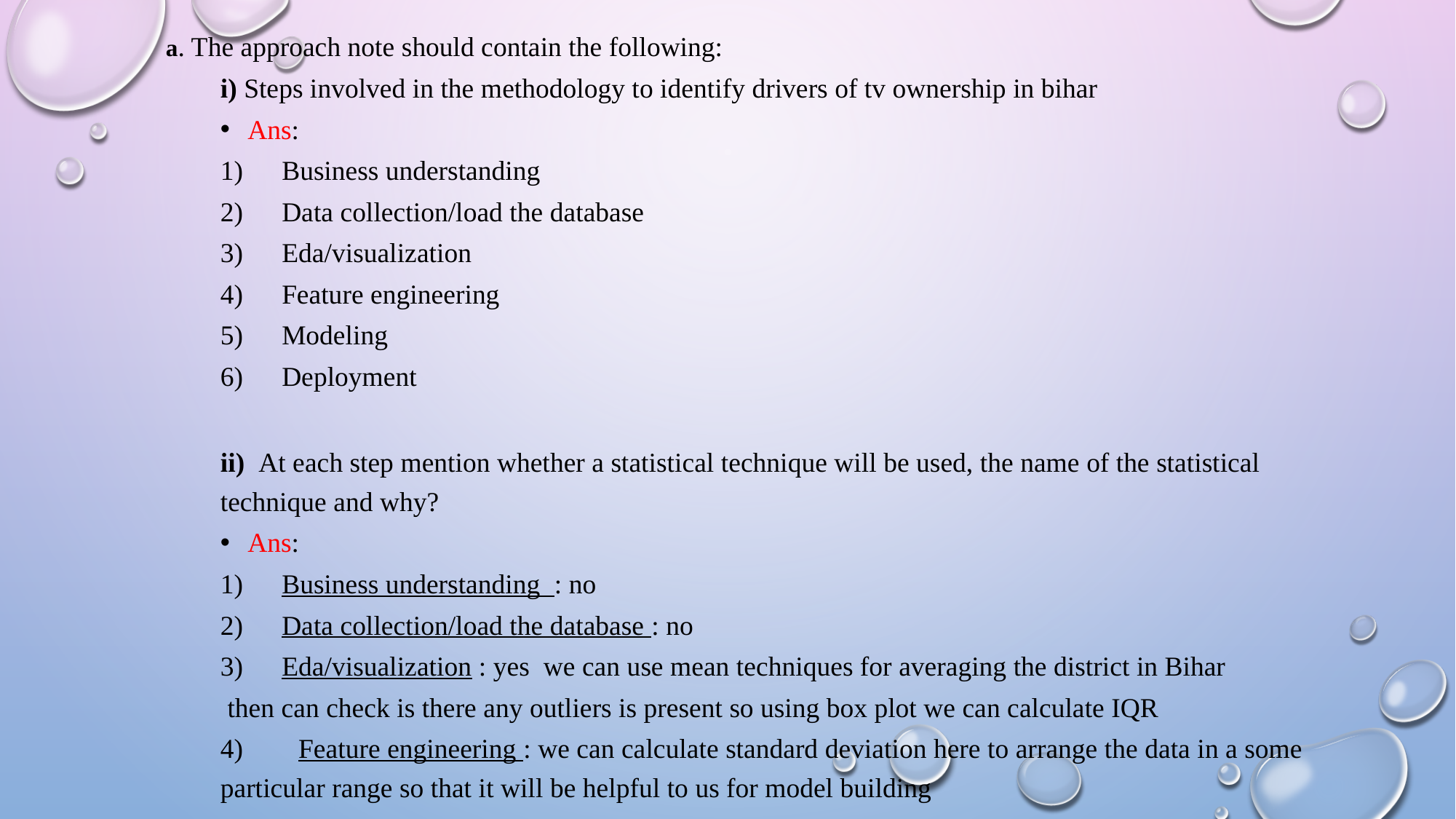

a. The approach note should contain the following:
i) Steps involved in the methodology to identify drivers of tv ownership in bihar
Ans:
Business understanding
Data collection/load the database
Eda/visualization
Feature engineering
Modeling
Deployment

ii)  At each step mention whether a statistical technique will be used, the name of the statistical technique and why?
Ans:
Business understanding  : no
Data collection/load the database : no
Eda/visualization : yes  we can use mean techniques for averaging the district in Bihar
 then can check is there any outliers is present so using box plot we can calculate IQR
4)        Feature engineering : we can calculate standard deviation here to arrange the data in a some particular range so that it will be helpful to us for model building